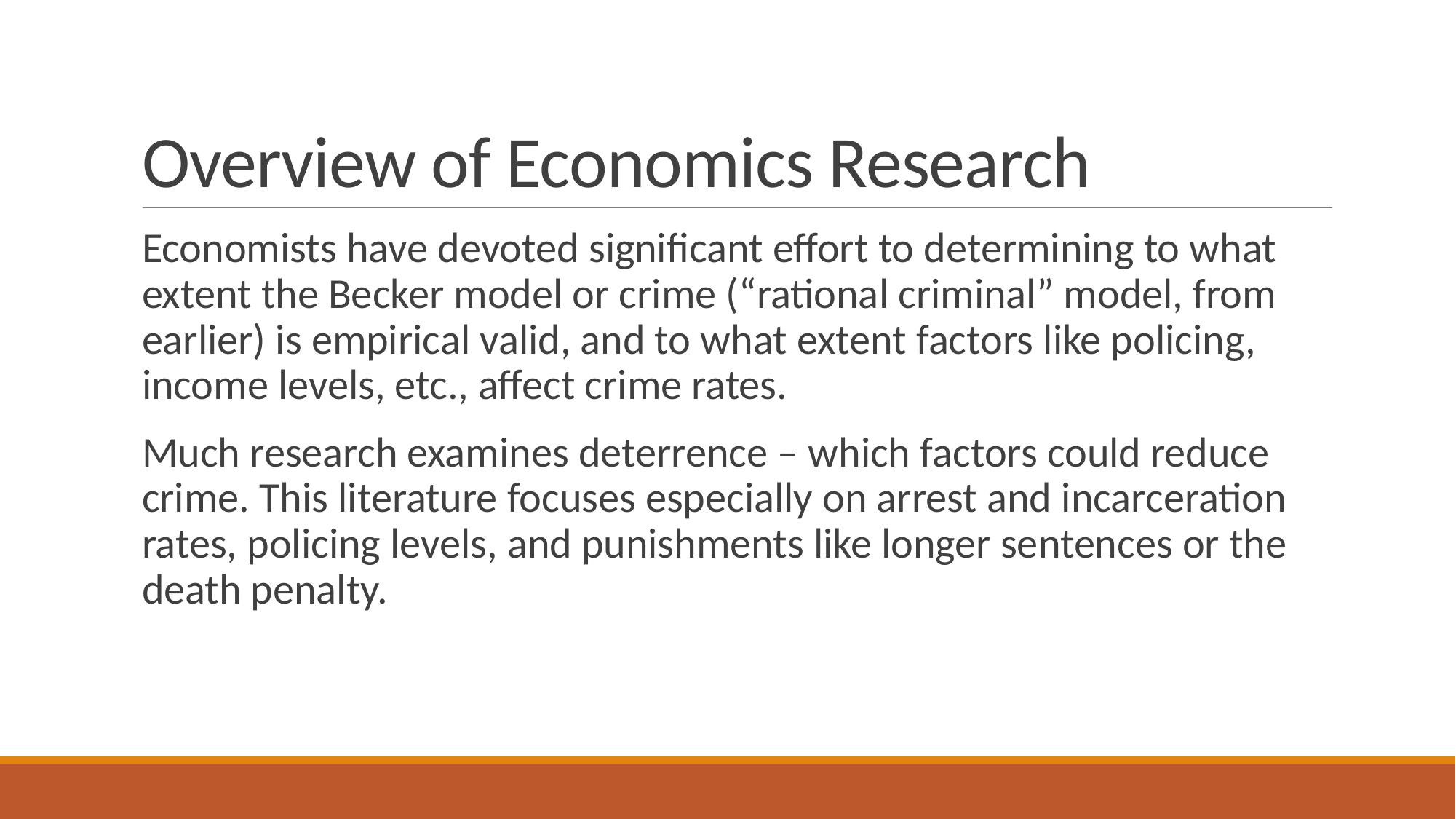

# Overview of Economics Research
Economists have devoted significant effort to determining to what extent the Becker model or crime (“rational criminal” model, from earlier) is empirical valid, and to what extent factors like policing, income levels, etc., affect crime rates.
Much research examines deterrence – which factors could reduce crime. This literature focuses especially on arrest and incarceration rates, policing levels, and punishments like longer sentences or the death penalty.